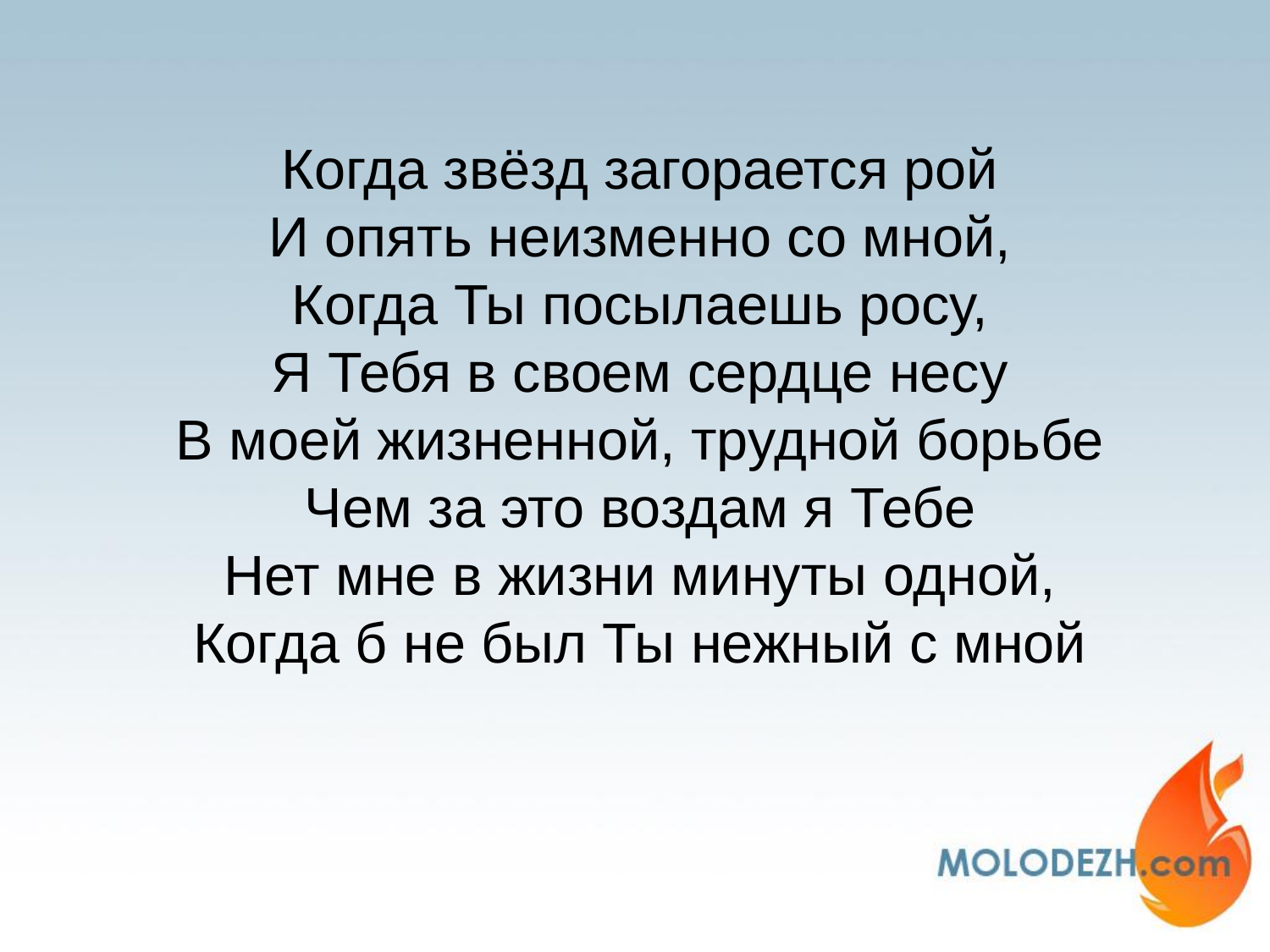

Когда звёзд загорается рой
И опять неизменно со мной,
Когда Ты посылаешь росу,
Я Тебя в своем сердце несу
В моей жизненной, трудной борьбе
Чем за это воздам я Тебе
Нет мне в жизни минуты одной,
Когда б не был Ты нежный с мной